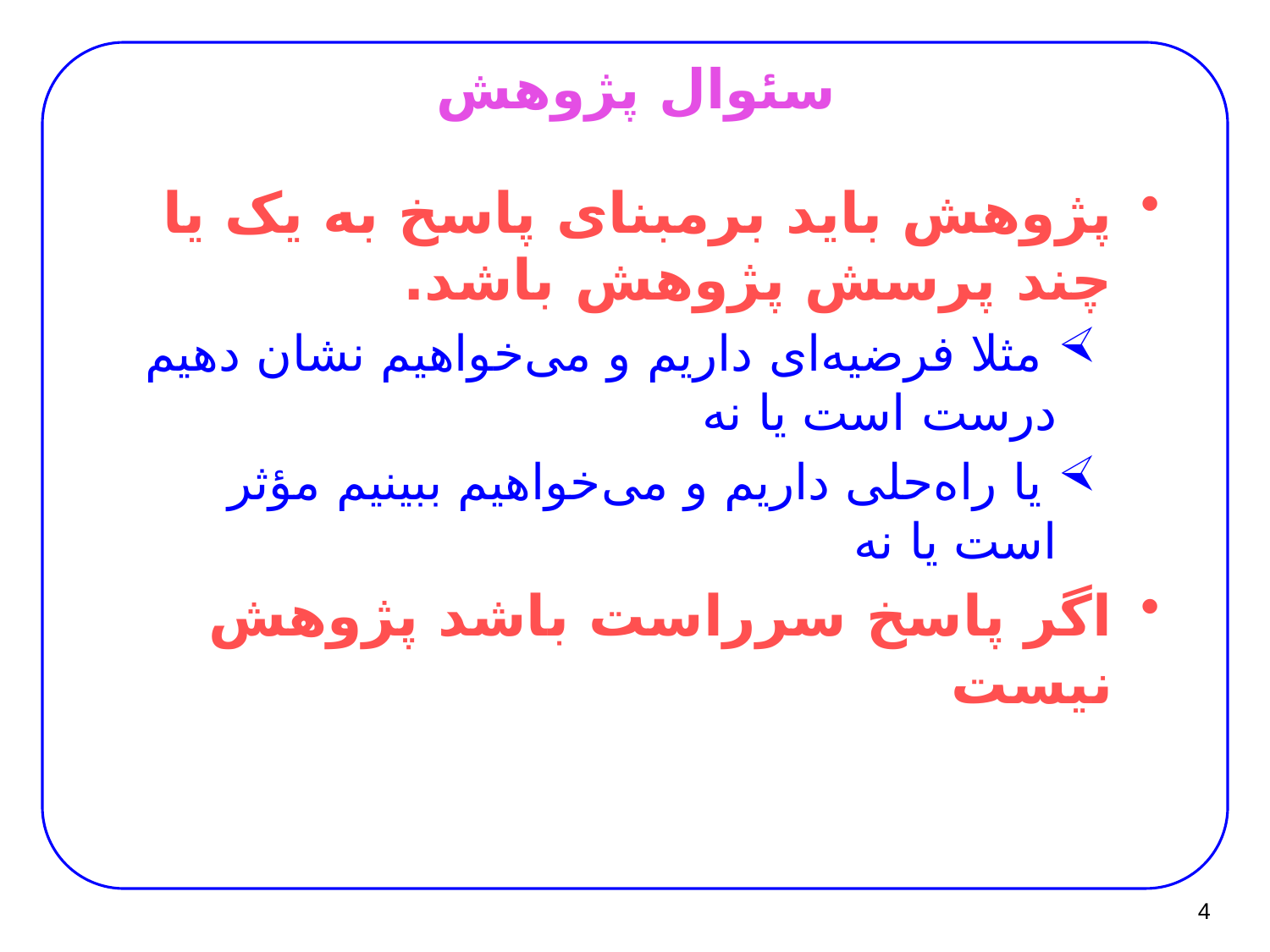

# سئوال پژوهش
پژوهش باید برمبنای پاسخ به یک یا چند پرسش پژوهش باشد.
 مثلا فرضیه‌ای داریم و می‌خواهیم نشان دهیم درست است یا نه
 یا راه‌حلی داریم و می‌خواهیم ببینیم مؤثر است یا نه
اگر پاسخ سرراست باشد پژوهش نیست
4